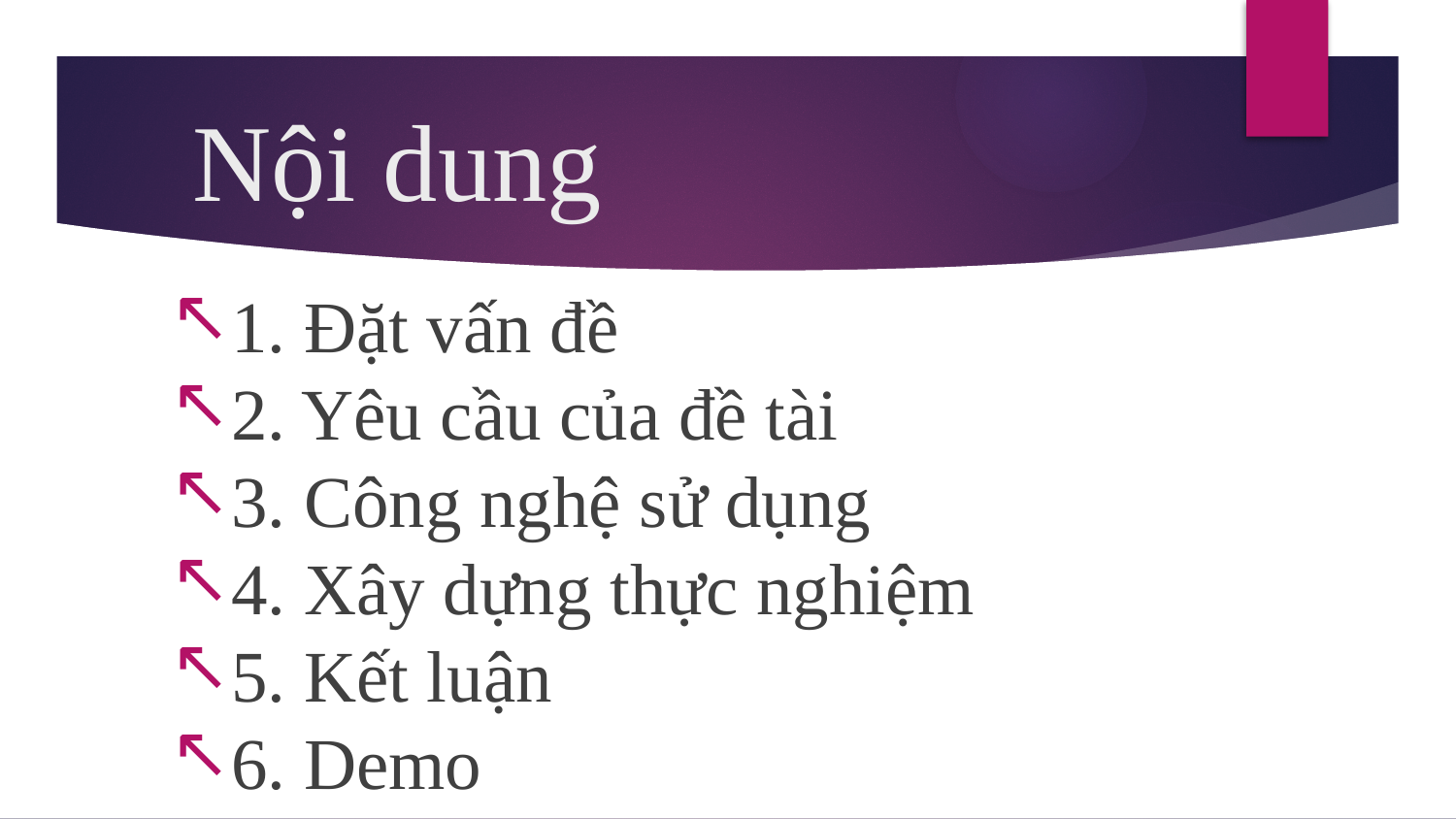

# Nội dung
1. Đặt vấn đề
2. Yêu cầu của đề tài
3. Công nghệ sử dụng
4. Xây dựng thực nghiệm
5. Kết luận
6. Demo
2